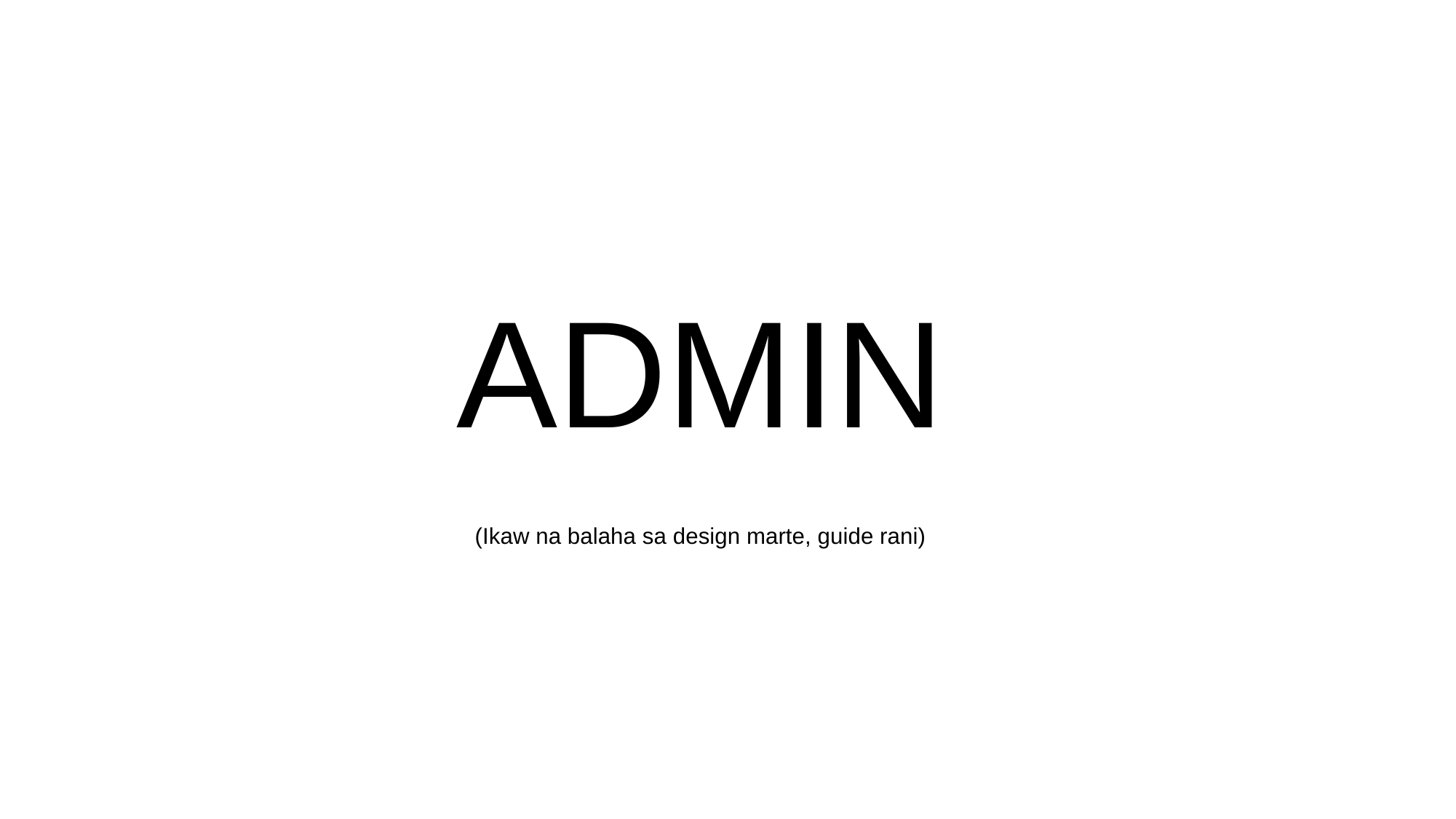

# ADMIN
(Ikaw na balaha sa design marte, guide rani)